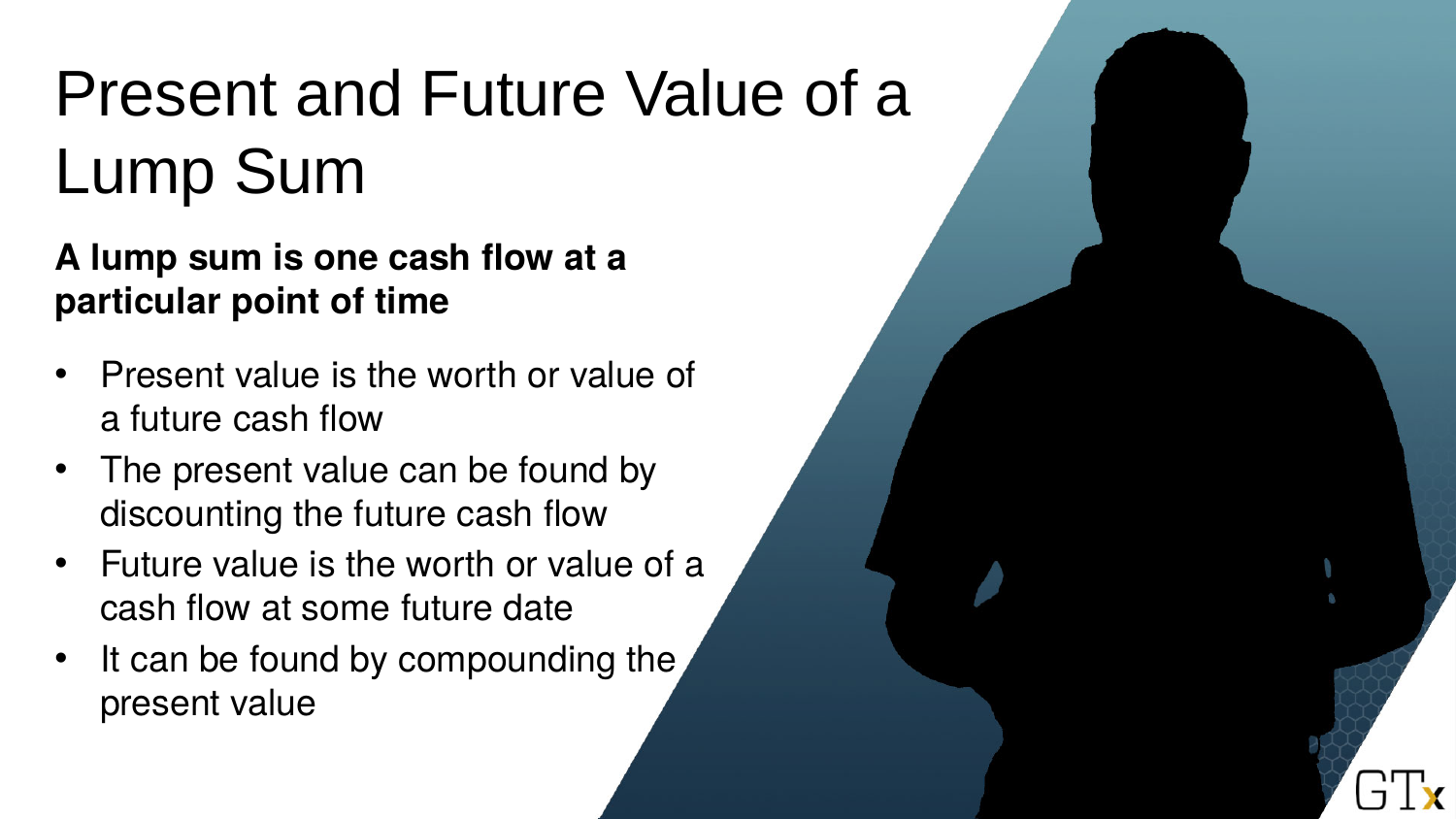

# Present and Future Value of a Lump Sum
A lump sum is one cash flow at a particular point of time

Present value is the worth or value of a future cash flow
The present value can be found by discounting the future cash flow
Future value is the worth or value of a cash flow at some future date
It can be found by compounding the present value